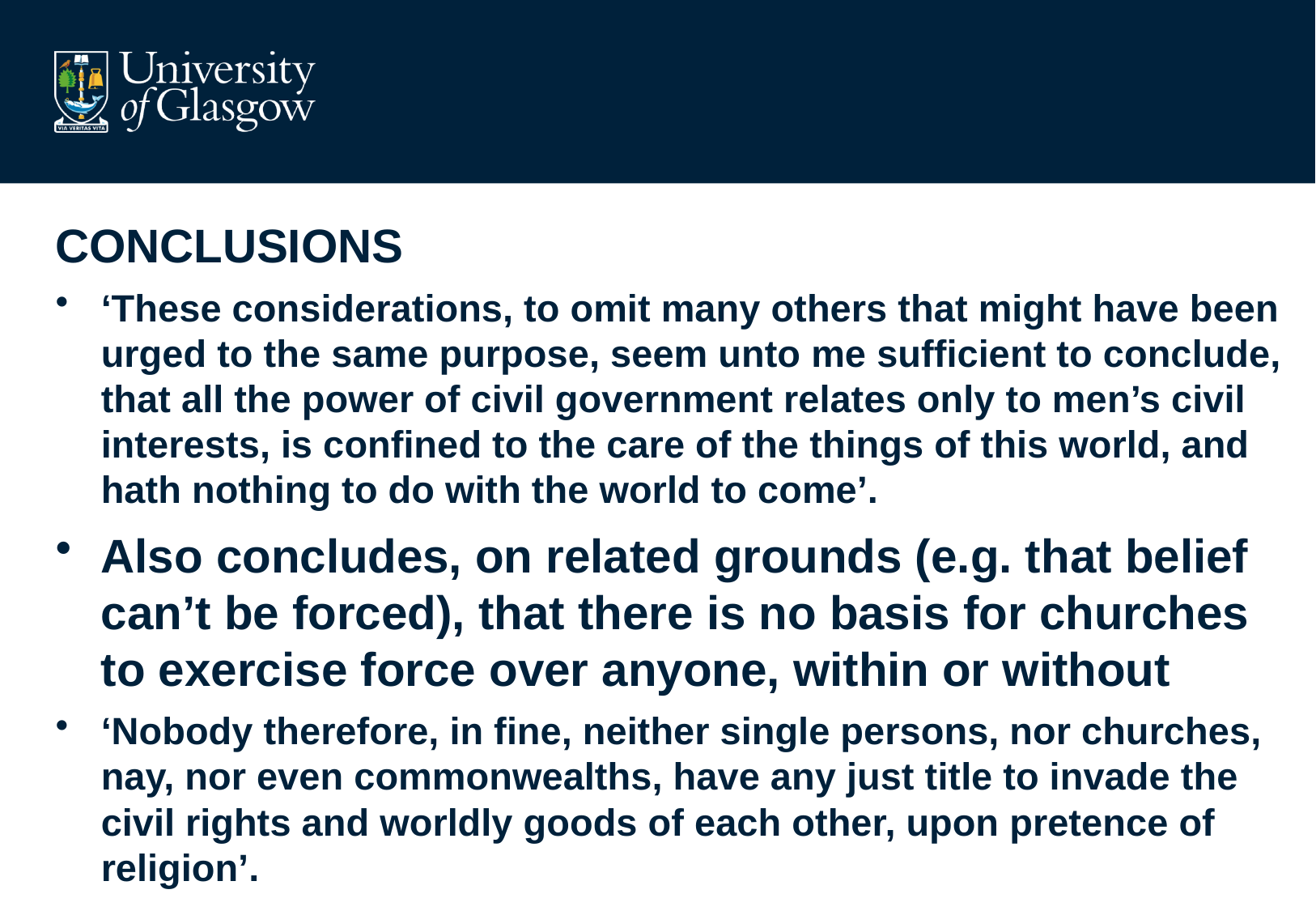

#
CONCLUSIONS
‘These considerations, to omit many others that might have been urged to the same purpose, seem unto me sufficient to conclude, that all the power of civil government relates only to men’s civil interests, is confined to the care of the things of this world, and hath nothing to do with the world to come’.
Also concludes, on related grounds (e.g. that belief can’t be forced), that there is no basis for churches to exercise force over anyone, within or without
‘Nobody therefore, in fine, neither single persons, nor churches, nay, nor even commonwealths, have any just title to invade the civil rights and worldly goods of each other, upon pretence of religion’.